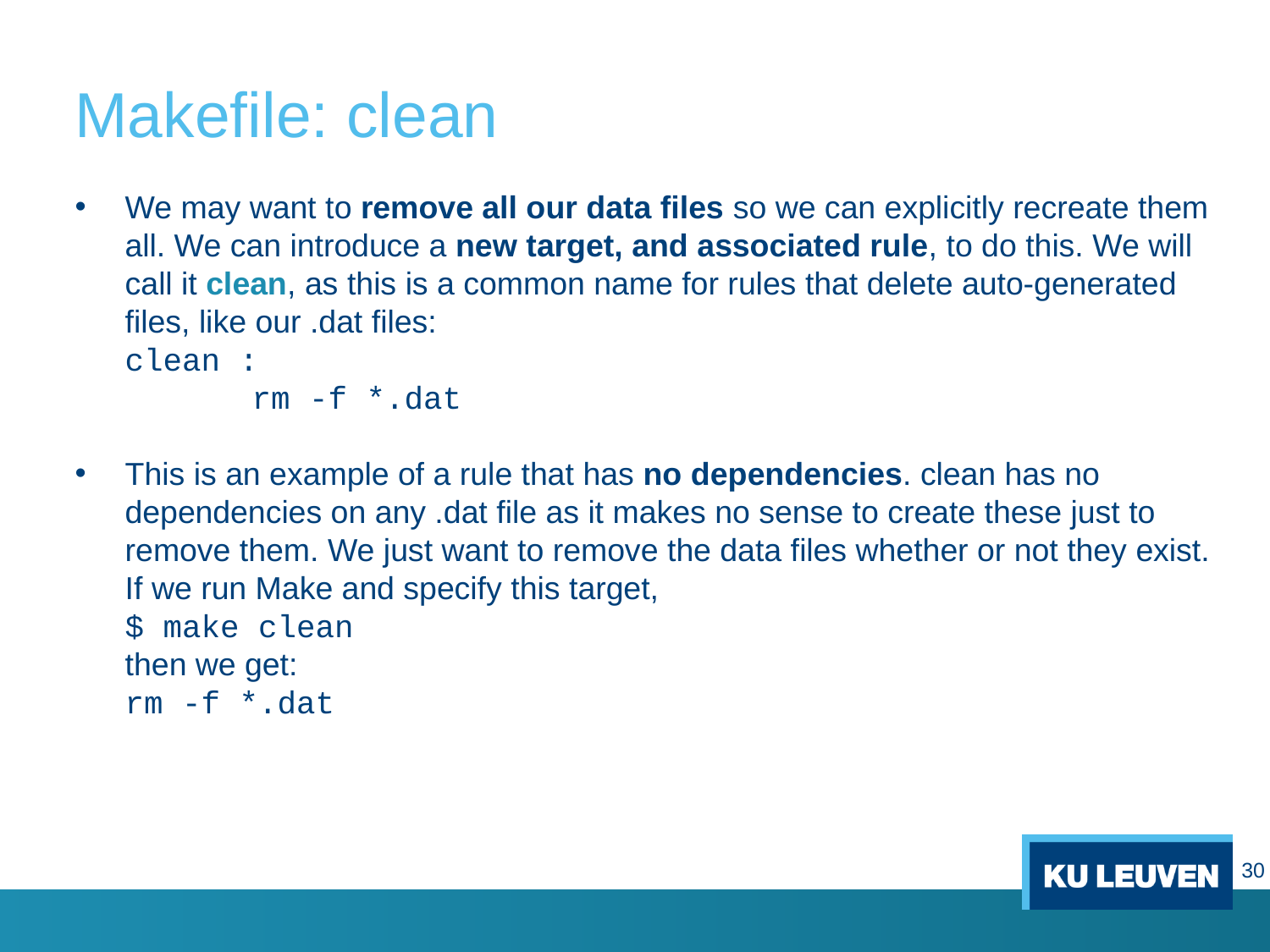

# Makefile: clean
We may want to remove all our data files so we can explicitly recreate them all. We can introduce a new target, and associated rule, to do this. We will call it clean, as this is a common name for rules that delete auto-generated files, like our .dat files:
clean :
	rm -f *.dat

This is an example of a rule that has no dependencies. clean has no dependencies on any .dat file as it makes no sense to create these just to remove them. We just want to remove the data files whether or not they exist. If we run Make and specify this target,
$ make clean
then we get:
rm -f *.dat
30